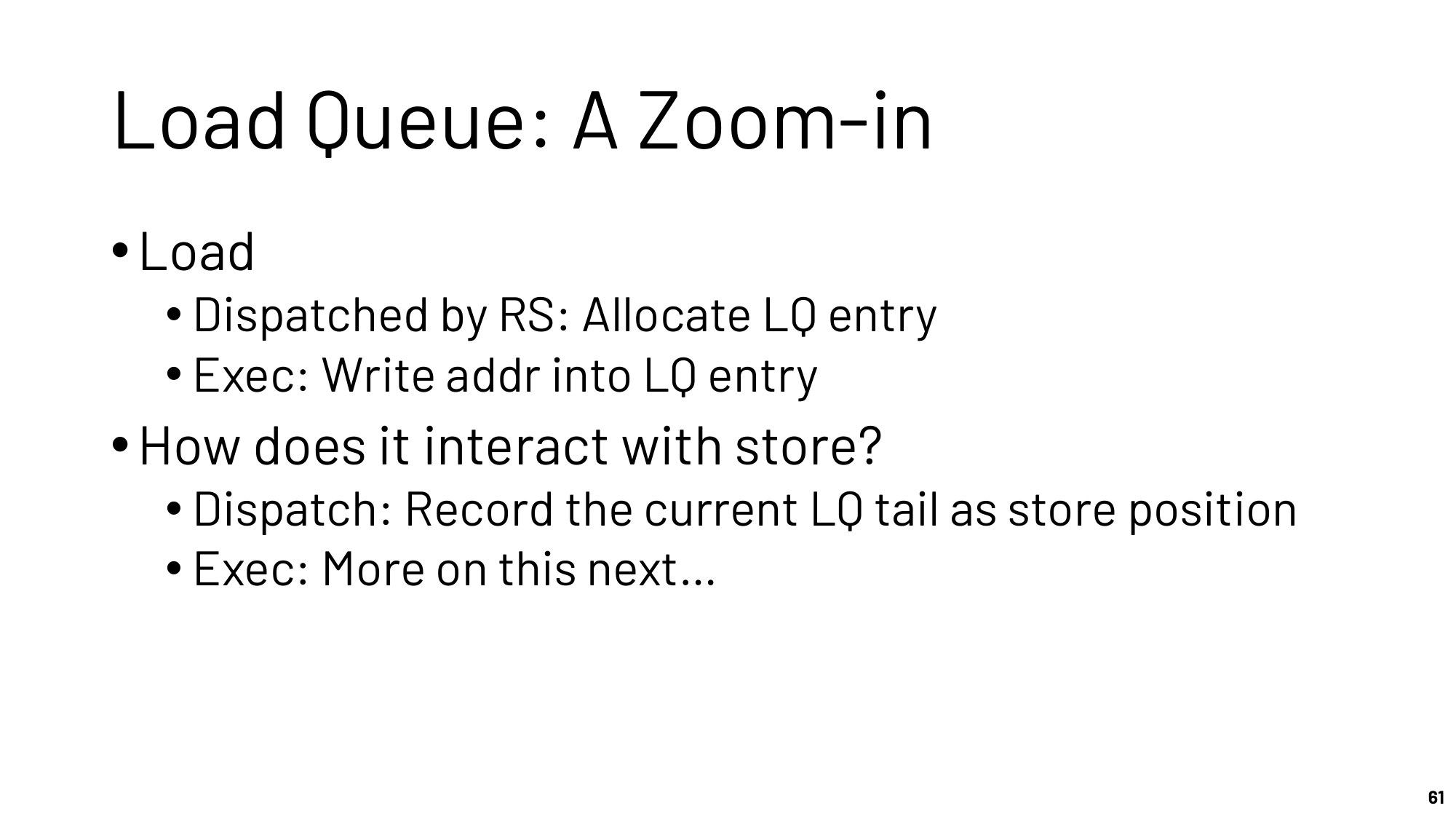

# Load Queue: A Zoom-in
Load
Dispatched by RS: Allocate LQ entry
Exec: Write addr into LQ entry
How does it interact with store?
Dispatch: Record the current LQ tail as store position
Exec: More on this next…
61